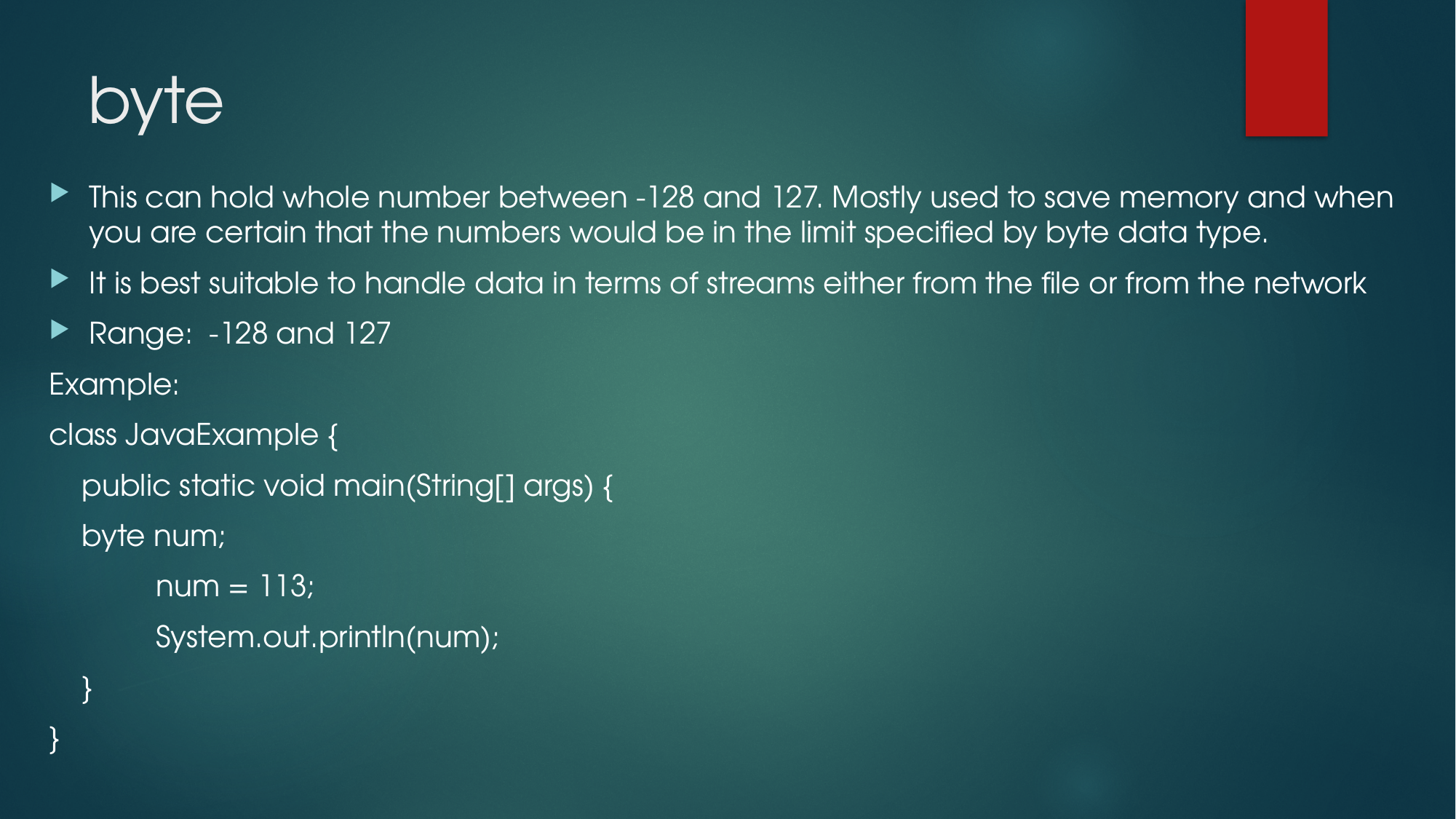

# byte
This can hold whole number between -128 and 127. Mostly used to save memory and when you are certain that the numbers would be in the limit specified by byte data type.
It is best suitable to handle data in terms of streams either from the file or from the network
Range:  -128 and 127
Example:
class JavaExample {
    public static void main(String[] args) {
    byte num;
    		num = 113;
    	System.out.println(num);
    }
}